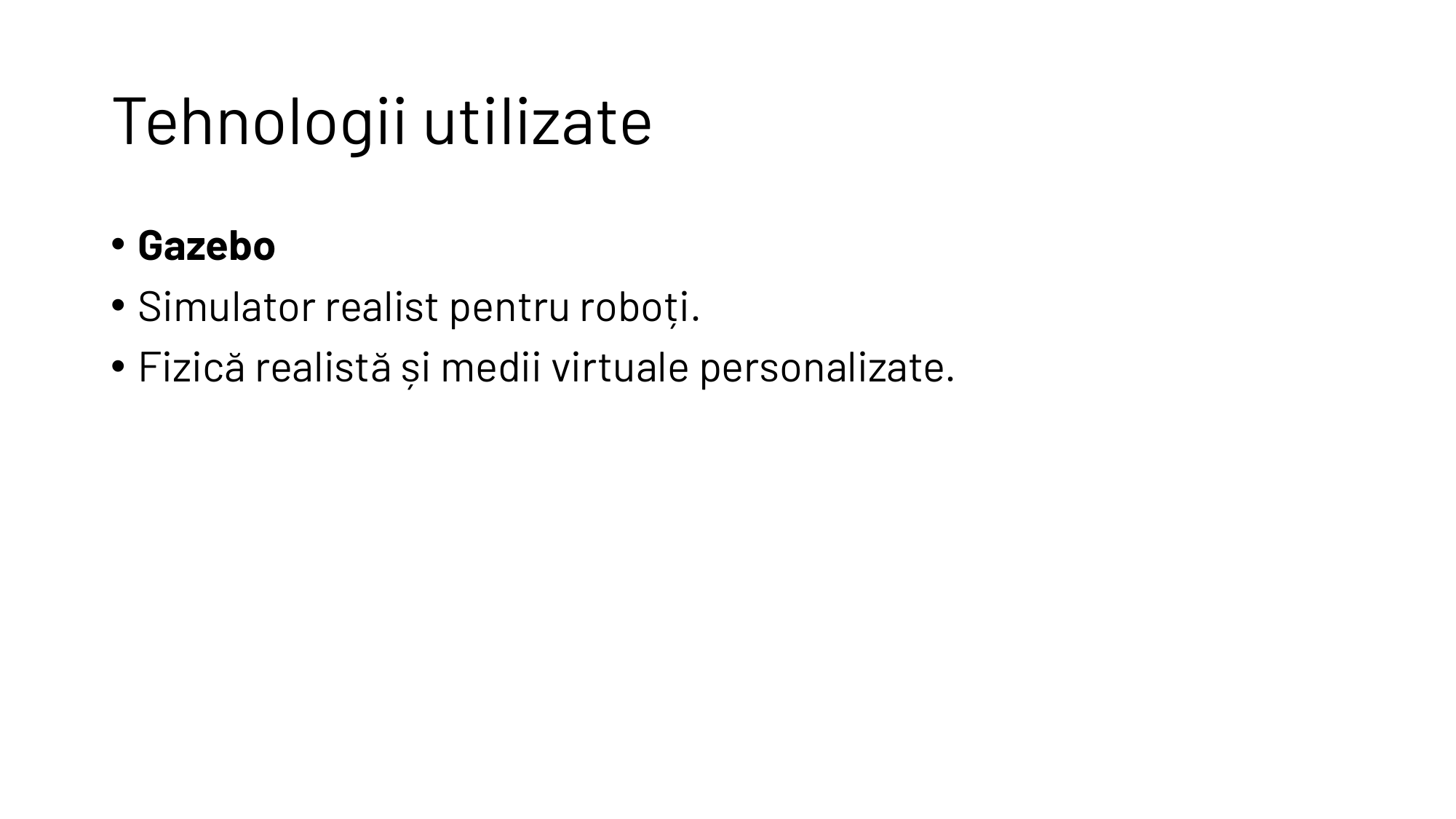

# Tehnologii utilizate
Gazebo
Simulator realist pentru roboți.
Fizică realistă și medii virtuale personalizate.